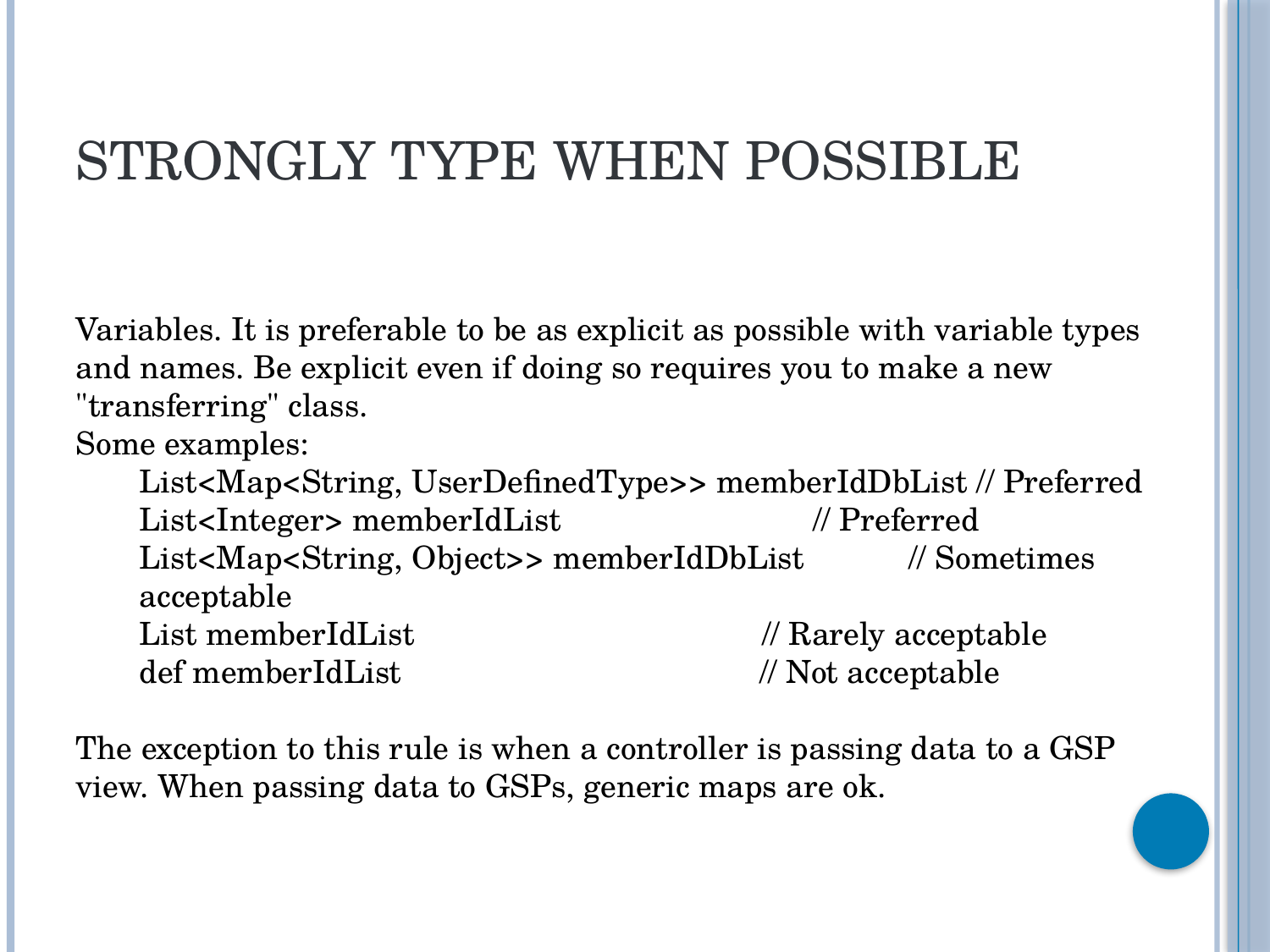

# Strongly Type When Possible
Variables. It is preferable to be as explicit as possible with variable types and names. Be explicit even if doing so requires you to make a new "transferring" class.
Some examples:
List<Map<String, UserDefinedType>> memberIdDbList // Preferred
List<Integer> memberIdList                        // Preferred
List<Map<String, Object>> memberIdDbList          // Sometimes acceptable
List memberIdList                                 // Rarely acceptable
def memberIdList                                  // Not acceptable

The exception to this rule is when a controller is passing data to a GSP view. When passing data to GSPs, generic maps are ok.